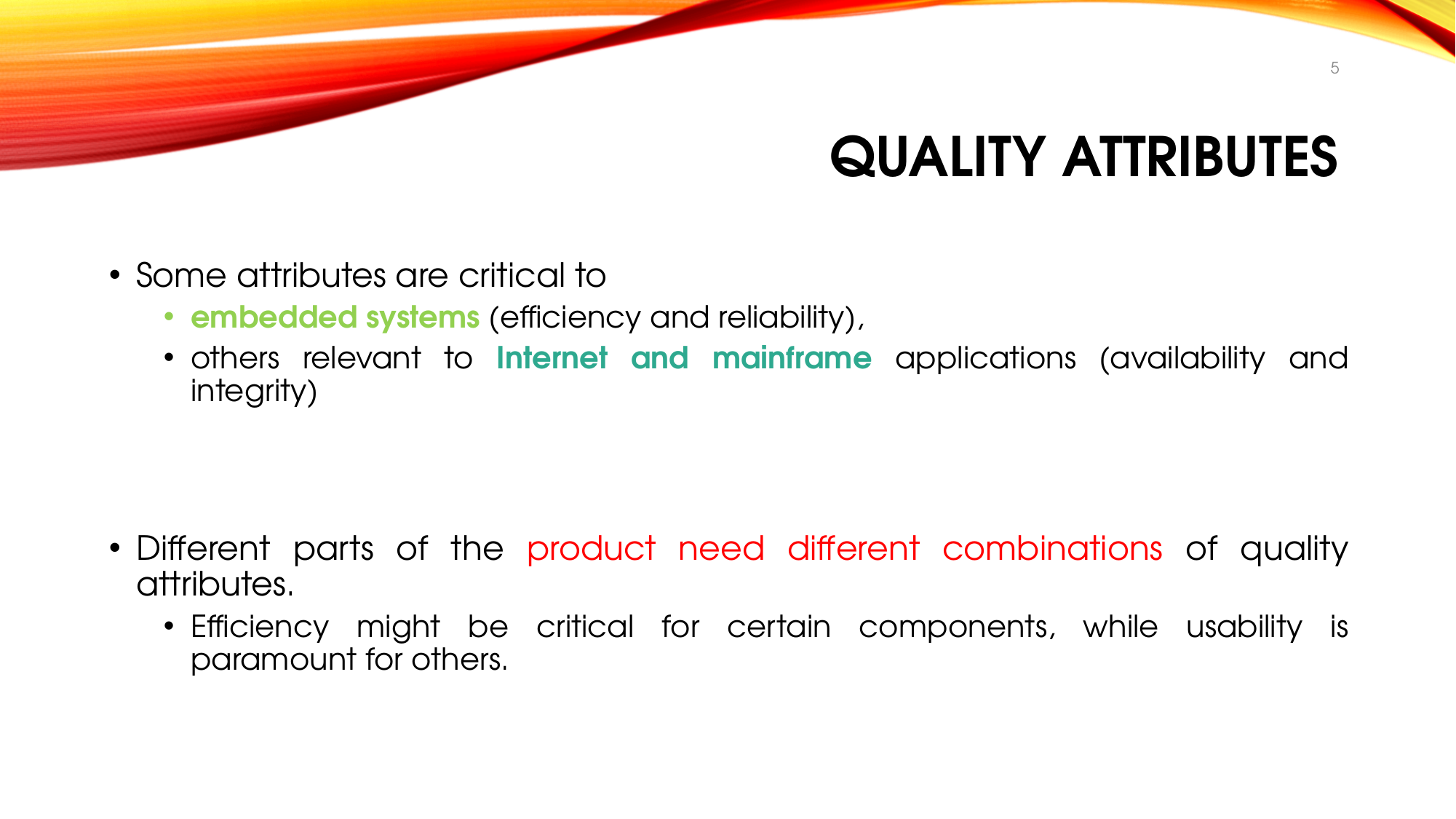

# Quality Attributes
5
Some attributes are critical to
embedded systems (efficiency and reliability),
others relevant to Internet and mainframe applications (availability and integrity)

Different parts of the product need different combinations of quality attributes.
Efficiency might be critical for certain components, while usability is paramount for others.